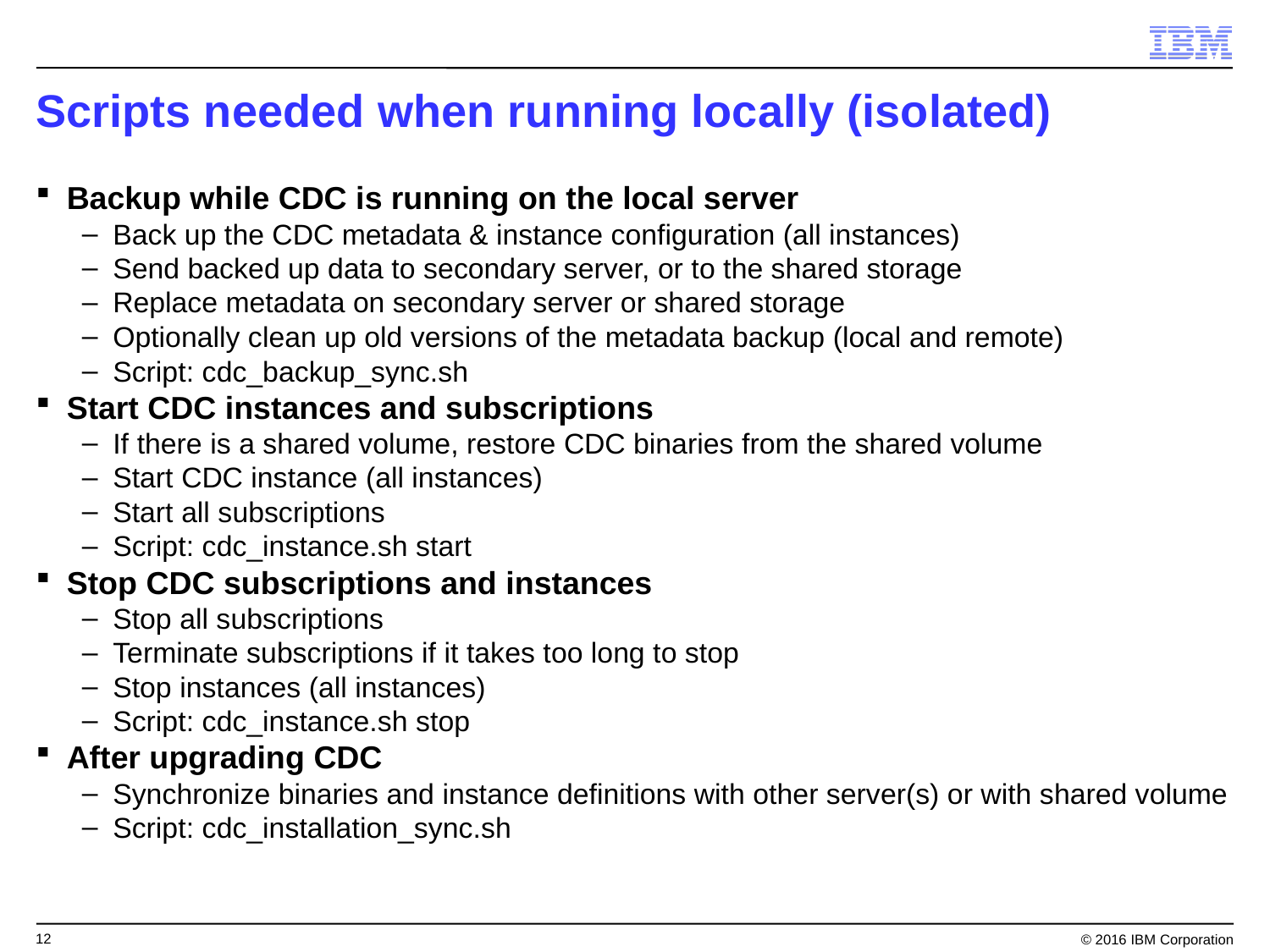

# Scripts needed when running locally (isolated)
Backup while CDC is running on the local server
Back up the CDC metadata & instance configuration (all instances)
Send backed up data to secondary server, or to the shared storage
Replace metadata on secondary server or shared storage
Optionally clean up old versions of the metadata backup (local and remote)
Script: cdc_backup_sync.sh
Start CDC instances and subscriptions
If there is a shared volume, restore CDC binaries from the shared volume
Start CDC instance (all instances)
Start all subscriptions
Script: cdc_instance.sh start
Stop CDC subscriptions and instances
Stop all subscriptions
Terminate subscriptions if it takes too long to stop
Stop instances (all instances)
Script: cdc_instance.sh stop
After upgrading CDC
Synchronize binaries and instance definitions with other server(s) or with shared volume
Script: cdc_installation_sync.sh